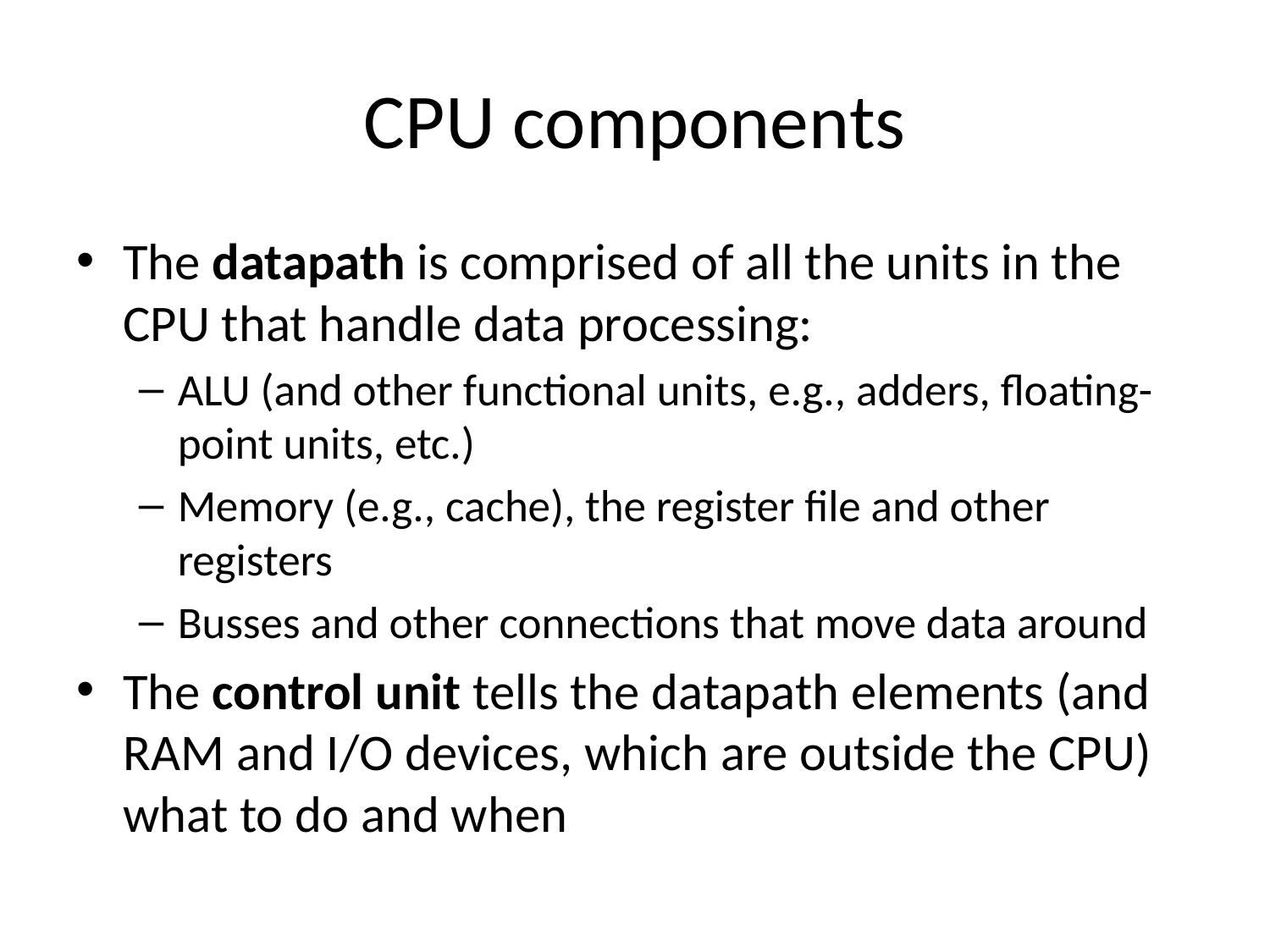

# CPU components
The datapath is comprised of all the units in the CPU that handle data processing:
ALU (and other functional units, e.g., adders, floating-point units, etc.)
Memory (e.g., cache), the register file and other registers
Busses and other connections that move data around
The control unit tells the datapath elements (and RAM and I/O devices, which are outside the CPU) what to do and when